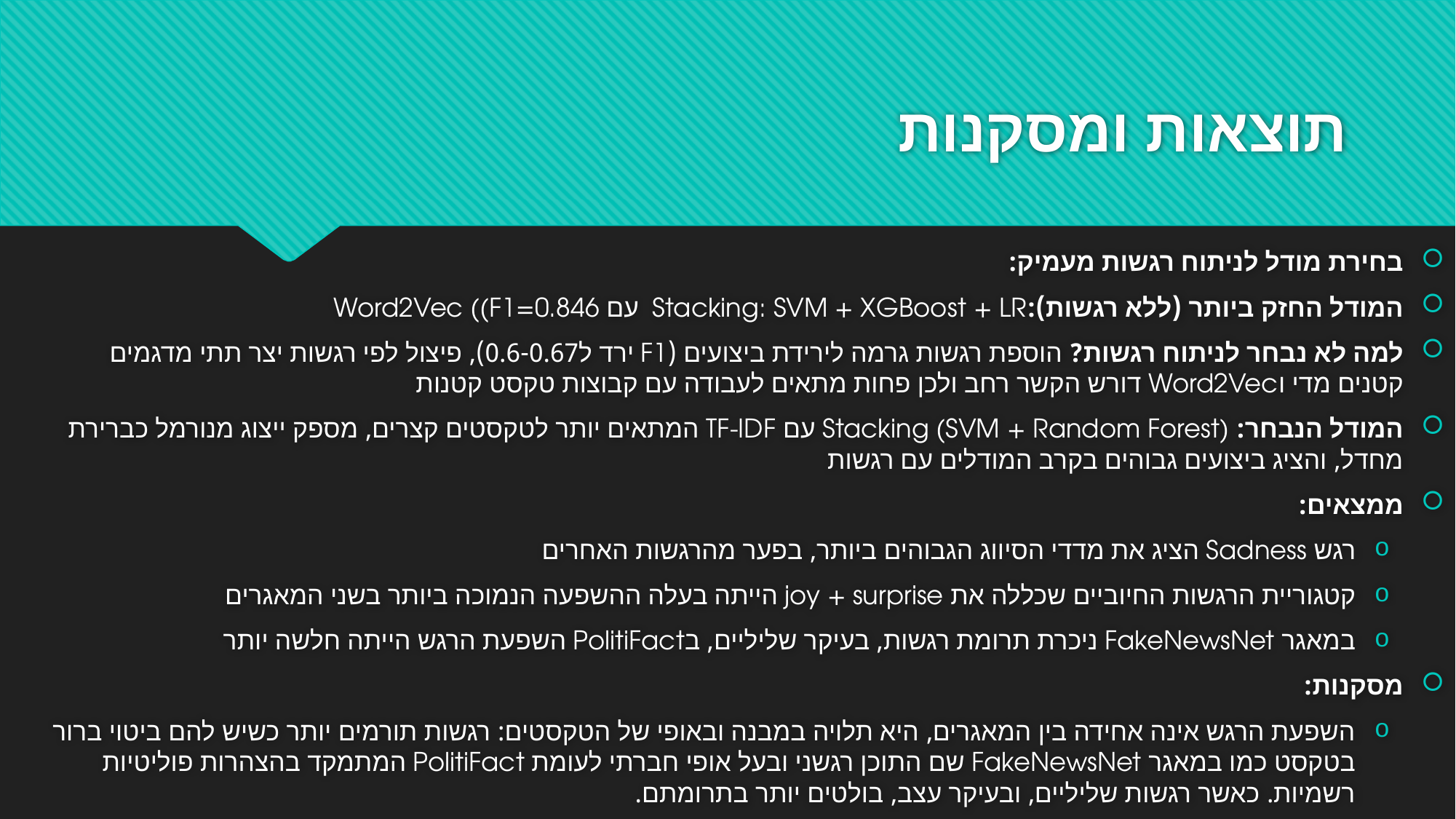

# תוצאות ומסקנות
בחירת מודל לניתוח רגשות מעמיק:
המודל החזק ביותר (ללא רגשות):Stacking: SVM + XGBoost + LR  עם Word2Vec ((F1=0.846
למה לא נבחר לניתוח רגשות? הוספת רגשות גרמה לירידת ביצועים (F1 ירד ל0.6-0.67), פיצול לפי רגשות יצר תתי מדגמים קטנים מדי וWord2Vec דורש הקשר רחב ולכן פחות מתאים לעבודה עם קבוצות טקסט קטנות
המודל הנבחר: Stacking (SVM + Random Forest) עם TF-IDF המתאים יותר לטקסטים קצרים, מספק ייצוג מנורמל כברירת מחדל, והציג ביצועים גבוהים בקרב המודלים עם רגשות
ממצאים:
רגש Sadness הציג את מדדי הסיווג הגבוהים ביותר, בפער מהרגשות האחרים
קטגוריית הרגשות החיוביים שכללה את joy + surprise הייתה בעלה ההשפעה הנמוכה ביותר בשני המאגרים
במאגר FakeNewsNet ניכרת תרומת רגשות, בעיקר שליליים, בPolitiFact השפעת הרגש הייתה חלשה יותר
מסקנות:
השפעת הרגש אינה אחידה בין המאגרים, היא תלויה במבנה ובאופי של הטקסטים: רגשות תורמים יותר כשיש להם ביטוי ברור בטקסט כמו במאגר FakeNewsNet שם התוכן רגשני ובעל אופי חברתי לעומת PolitiFact המתמקד בהצהרות פוליטיות רשמיות. כאשר רגשות שליליים, ובעיקר עצב, בולטים יותר בתרומתם.